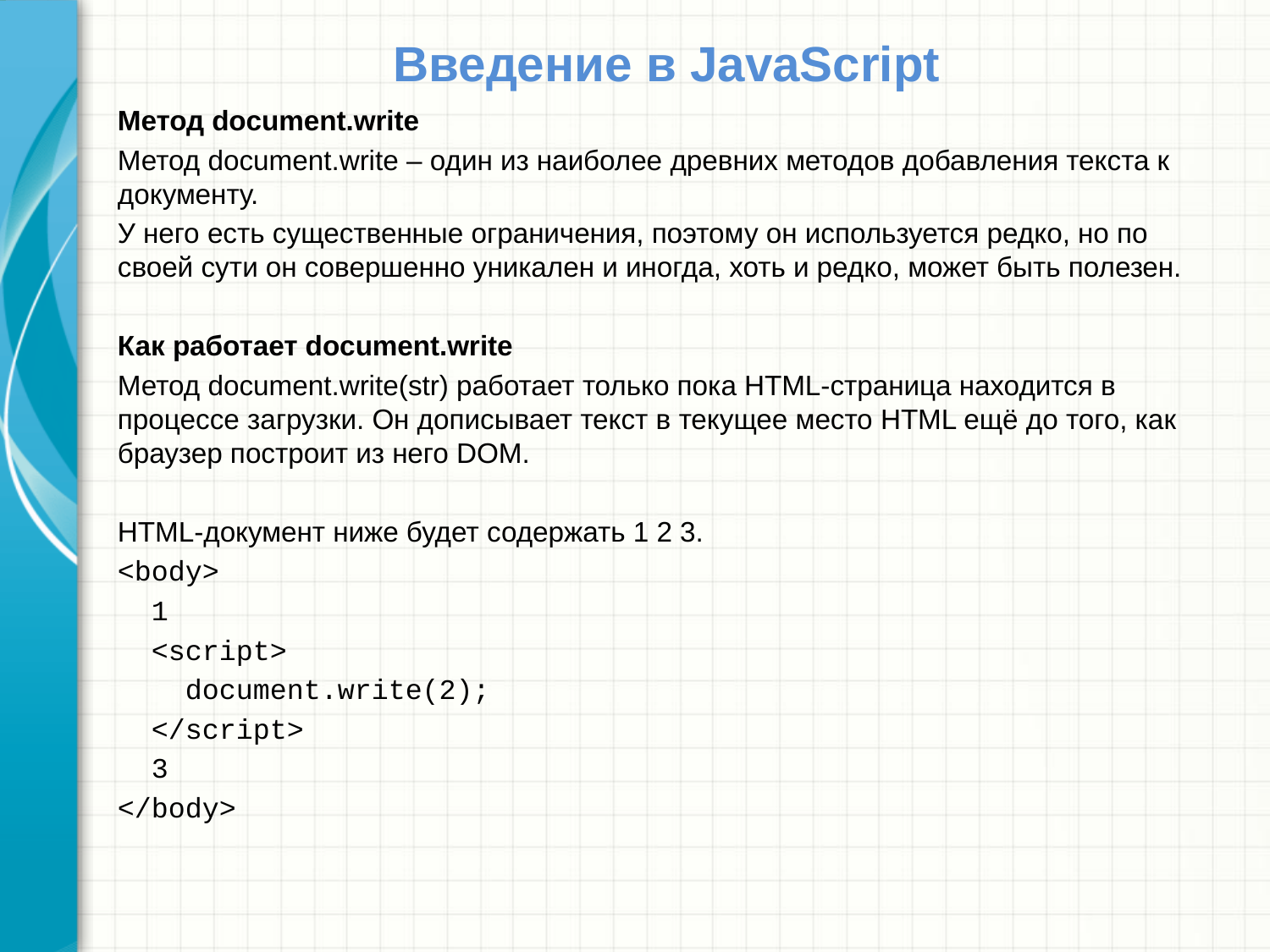

# Введение в JavaScript
Метод document.write
Метод document.write – один из наиболее древних методов добавления текста к документу.
У него есть существенные ограничения, поэтому он используется редко, но по своей сути он совершенно уникален и иногда, хоть и редко, может быть полезен.

Как работает document.write
Метод document.write(str) работает только пока HTML-страница находится в процессе загрузки. Он дописывает текст в текущее место HTML ещё до того, как браузер построит из него DOM.

HTML-документ ниже будет содержать 1 2 3.
<body>
  1
  <script>
    document.write(2);
  </script>
  3
</body>